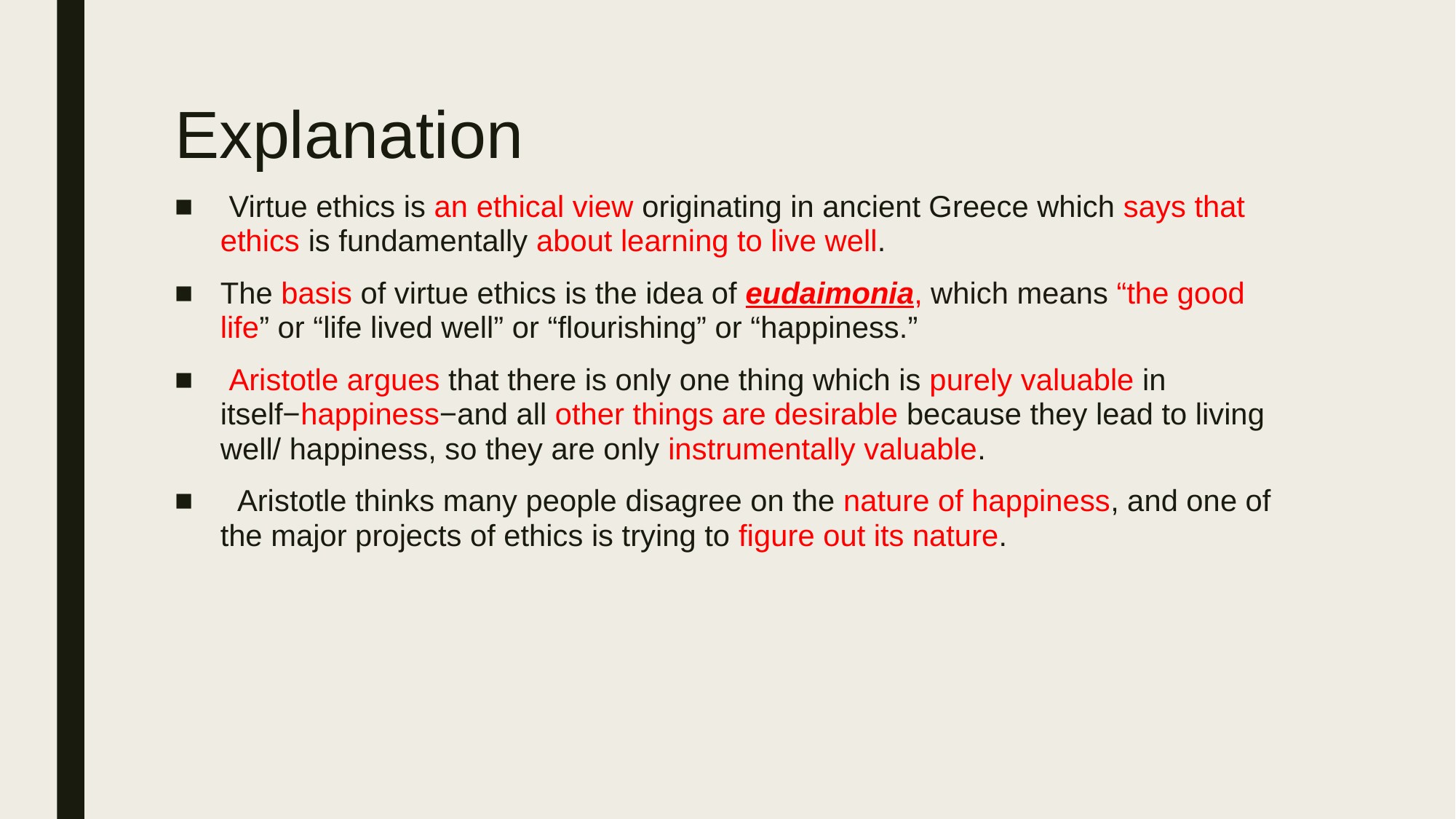

# Explanation
 Virtue ethics is an ethical view originating in ancient Greece which says that ethics is fundamentally about learning to live well.
The basis of virtue ethics is the idea of eudaimonia, which means “the good life” or “life lived well” or “ﬂourishing” or “happiness.”
 Aristotle argues that there is only one thing which is purely valuable in itself−happiness−and all other things are desirable because they lead to living well/ happiness, so they are only instrumentally valuable.
  Aristotle thinks many people disagree on the nature of happiness, and one of the major projects of ethics is trying to ﬁgure out its nature.